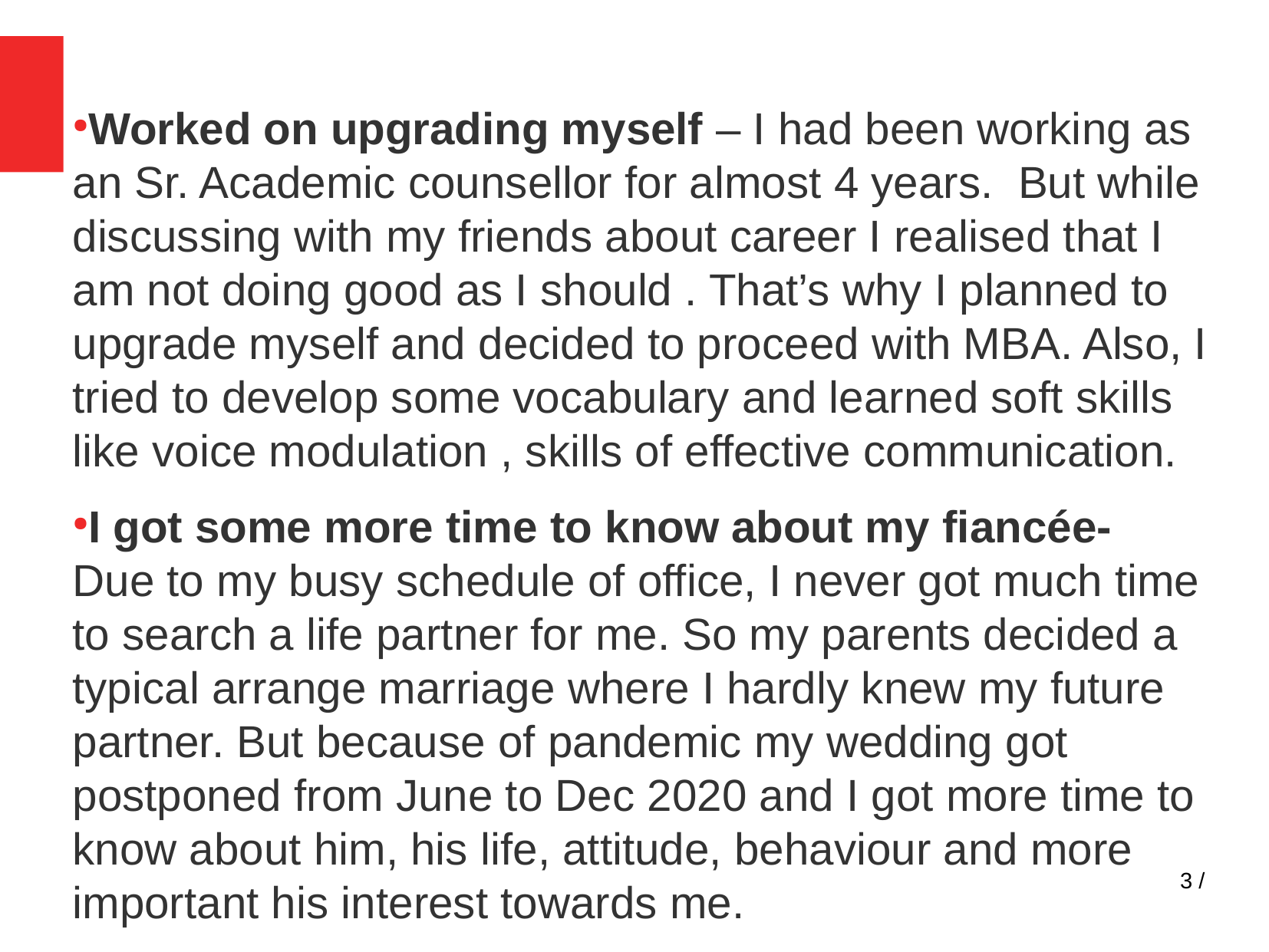

Worked on upgrading myself – I had been working as an Sr. Academic counsellor for almost 4 years.  But while discussing with my friends about career I realised that I am not doing good as I should . That’s why I planned to upgrade myself and decided to proceed with MBA. Also, I tried to develop some vocabulary and learned soft skills like voice modulation , skills of effective communication.
I got some more time to know about my fiancée-  Due to my busy schedule of office, I never got much time to search a life partner for me. So my parents decided a typical arrange marriage where I hardly knew my future partner. But because of pandemic my wedding got postponed from June to Dec 2020 and I got more time to know about him, his life, attitude, behaviour and more important his interest towards me.
3 /